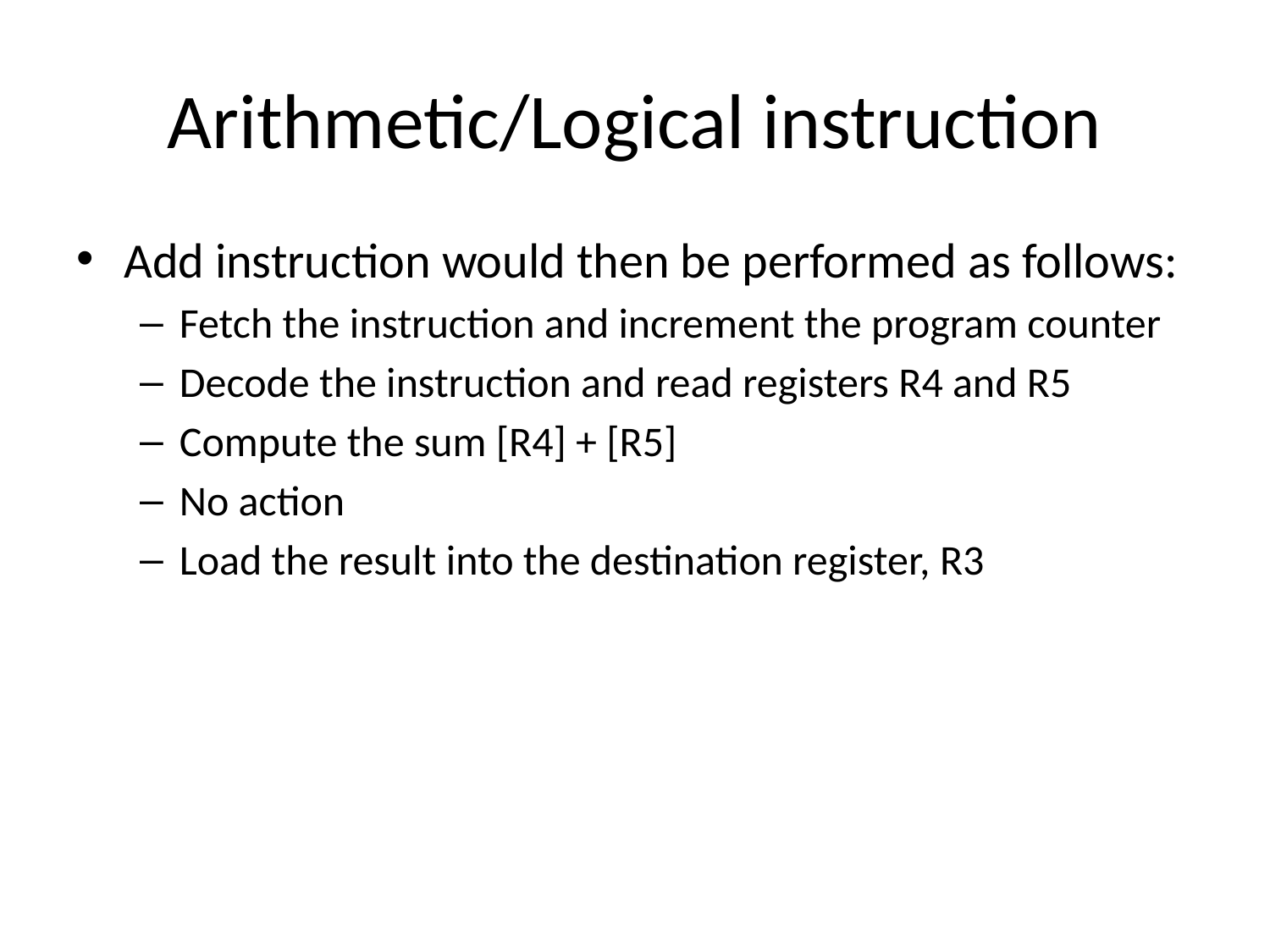

# Arithmetic/Logical instruction
Add instruction would then be performed as follows:
Fetch the instruction and increment the program counter
Decode the instruction and read registers R4 and R5
Compute the sum [R4] + [R5]
No action
Load the result into the destination register, R3